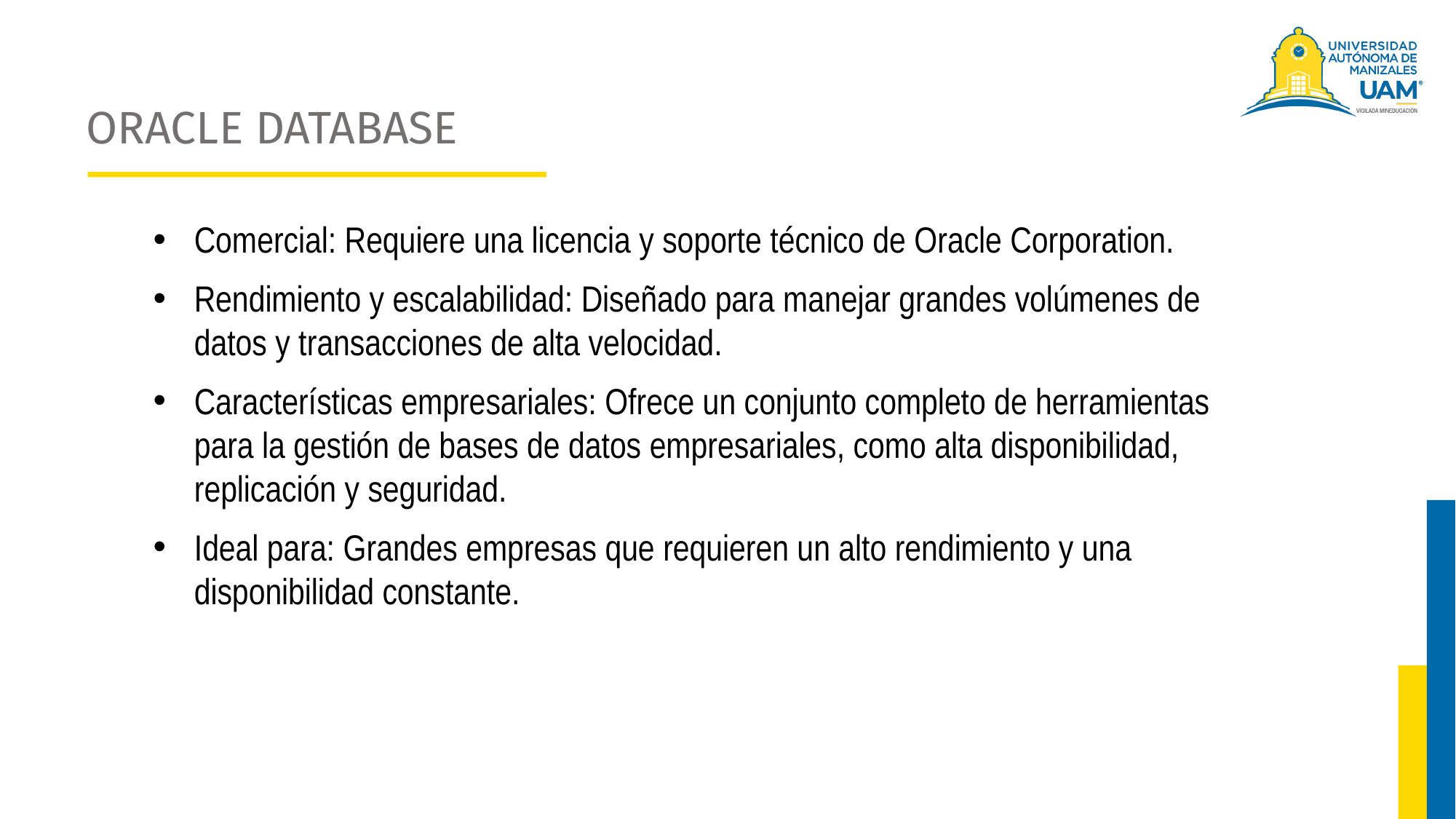

# ORACLE DATABASE

Comercial: Requiere una licencia y soporte técnico de Oracle Corporation.
Rendimiento y escalabilidad: Diseñado para manejar grandes volúmenes de datos y transacciones de alta velocidad.
Características empresariales: Ofrece un conjunto completo de herramientas para la gestión de bases de datos empresariales, como alta disponibilidad, replicación y seguridad.
Ideal para: Grandes empresas que requieren un alto rendimiento y una disponibilidad constante.